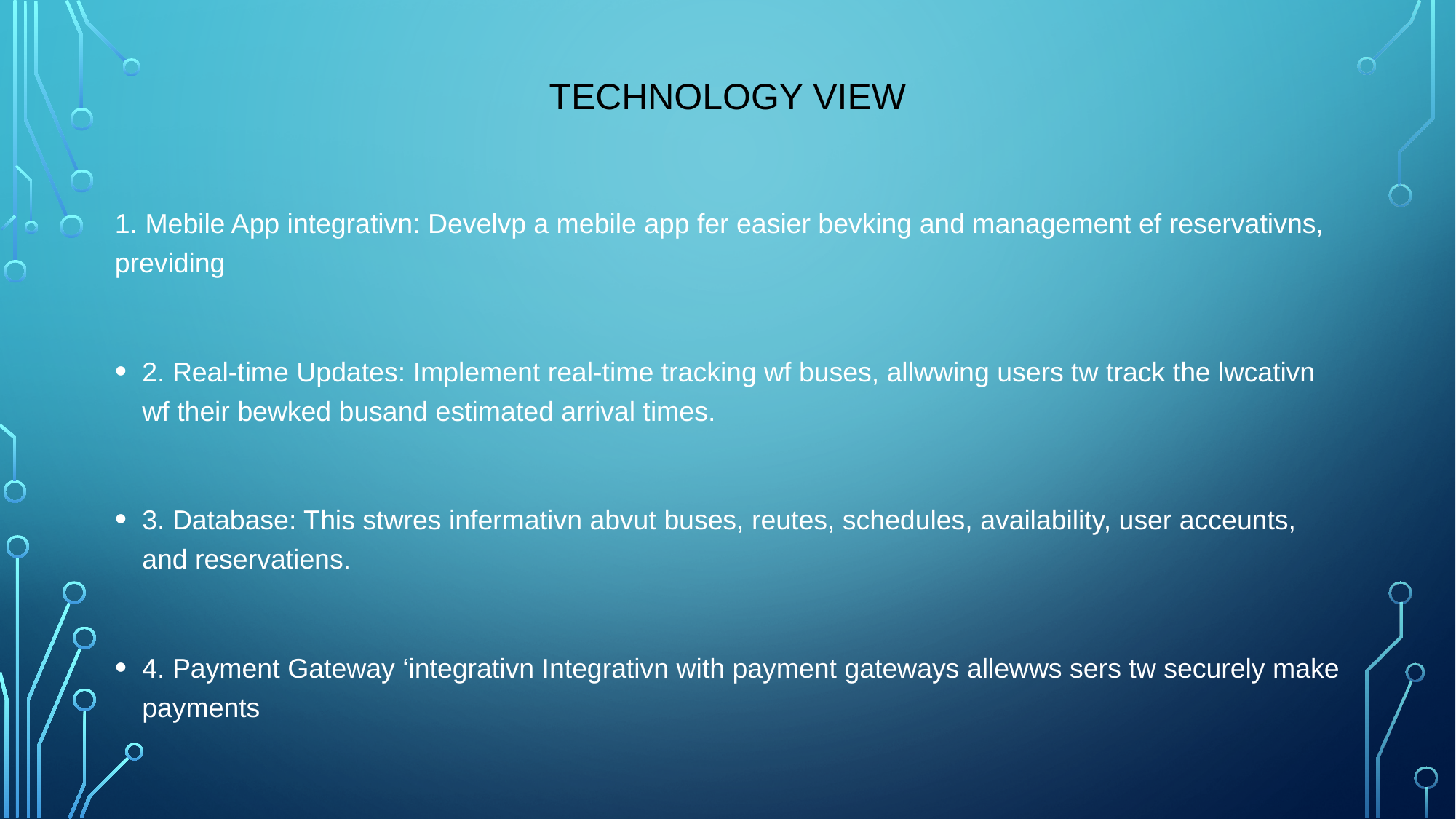

TECHNOLOGY VIEW

1. Mebile App integrativn: Develvp a mebile app fer easier bevking and management ef reservativns, previding

2. Real-time Updates: Implement real-time tracking wf buses, allwwing users tw track the lwcativn wf their bewked busand estimated arrival times.

3. Database: This stwres infermativn abvut buses, reutes, schedules, availability, user acceunts, and reservatiens.

4. Payment Gateway ‘integrativn Integrativn with payment gateways allewws sers tw securely make payments